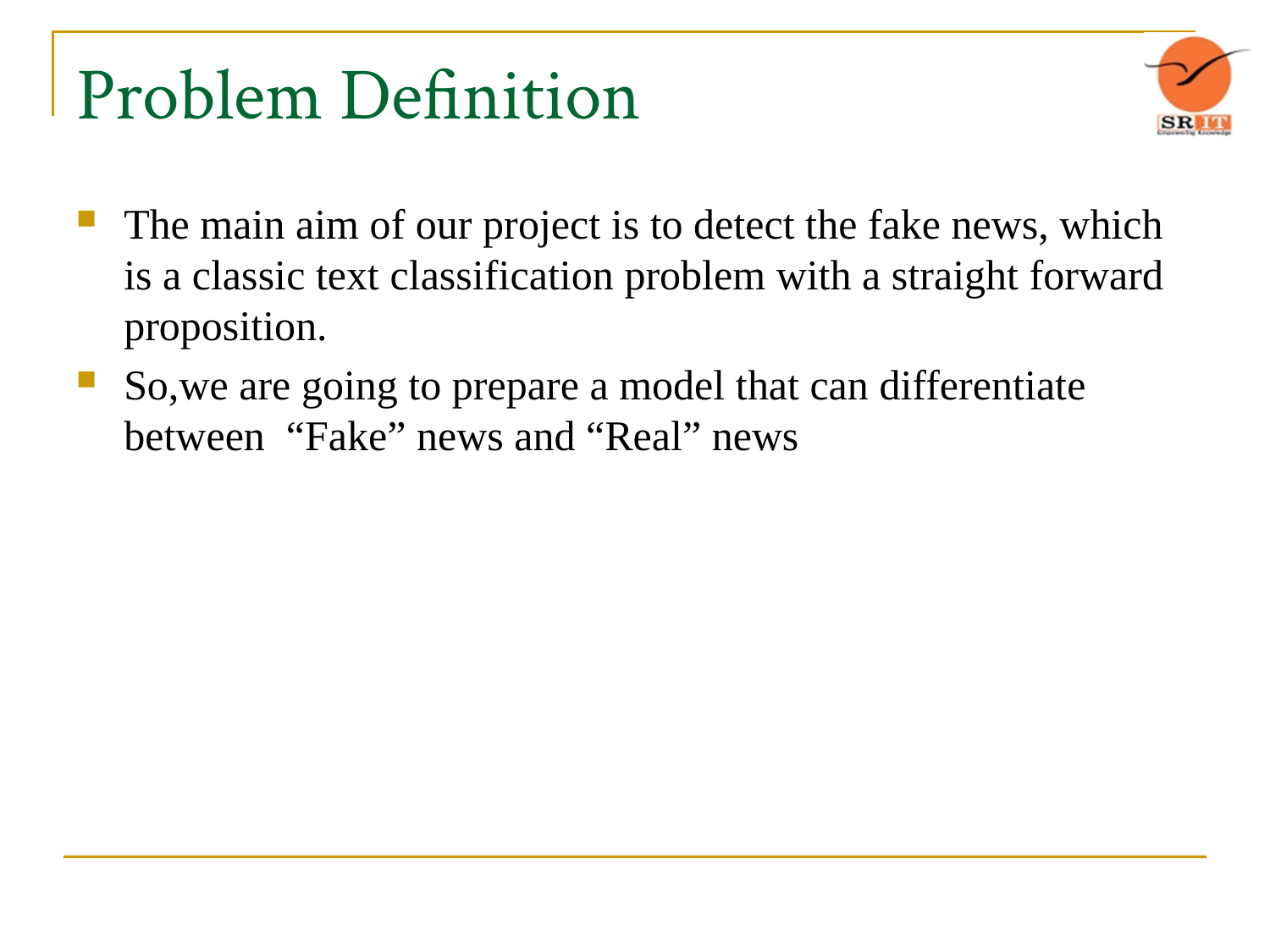

# Problem Definition
The main aim of our project is to detect the fake news, which is a classic text classification problem with a straight forward proposition.
So,we are going to prepare a model that can differentiate between  “Fake” news and “Real” news